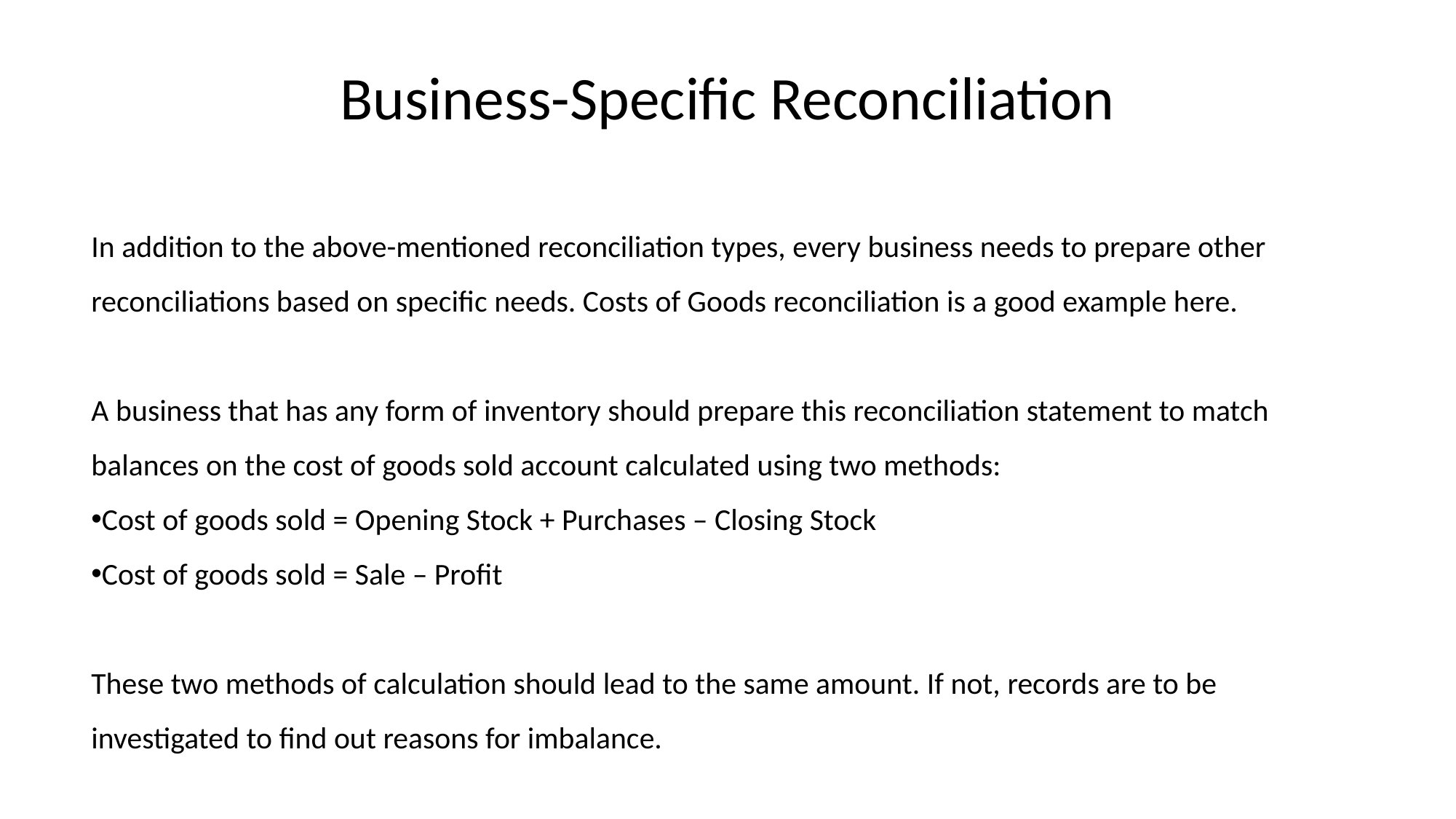

Business-Specific Reconciliation
In addition to the above-mentioned reconciliation types, every business needs to prepare other reconciliations based on specific needs. Costs of Goods reconciliation is a good example here.

A business that has any form of inventory should prepare this reconciliation statement to match balances on the cost of goods sold account calculated using two methods:
Cost of goods sold = Opening Stock + Purchases – Closing Stock
Cost of goods sold = Sale – Profit

These two methods of calculation should lead to the same amount. If not, records are to be investigated to find out reasons for imbalance.